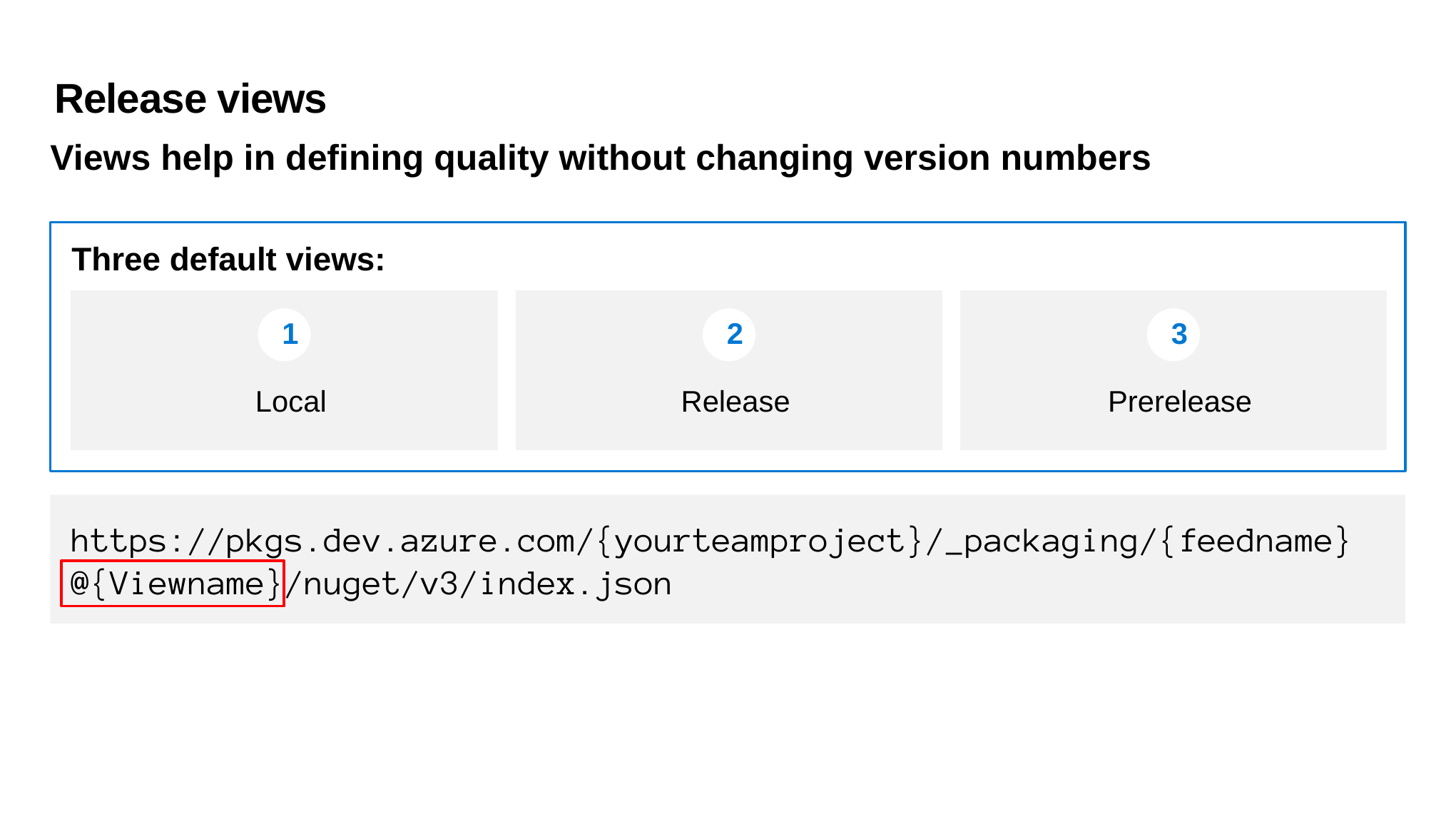

# Release views
Views help in defining quality without changing version numbers
Three default views:
Release
Prerelease
Local
1
2
3
https://pkgs.dev.azure.com/{yourteamproject}/_packaging/{feedname}
@{Viewname}/nuget/v3/index.json